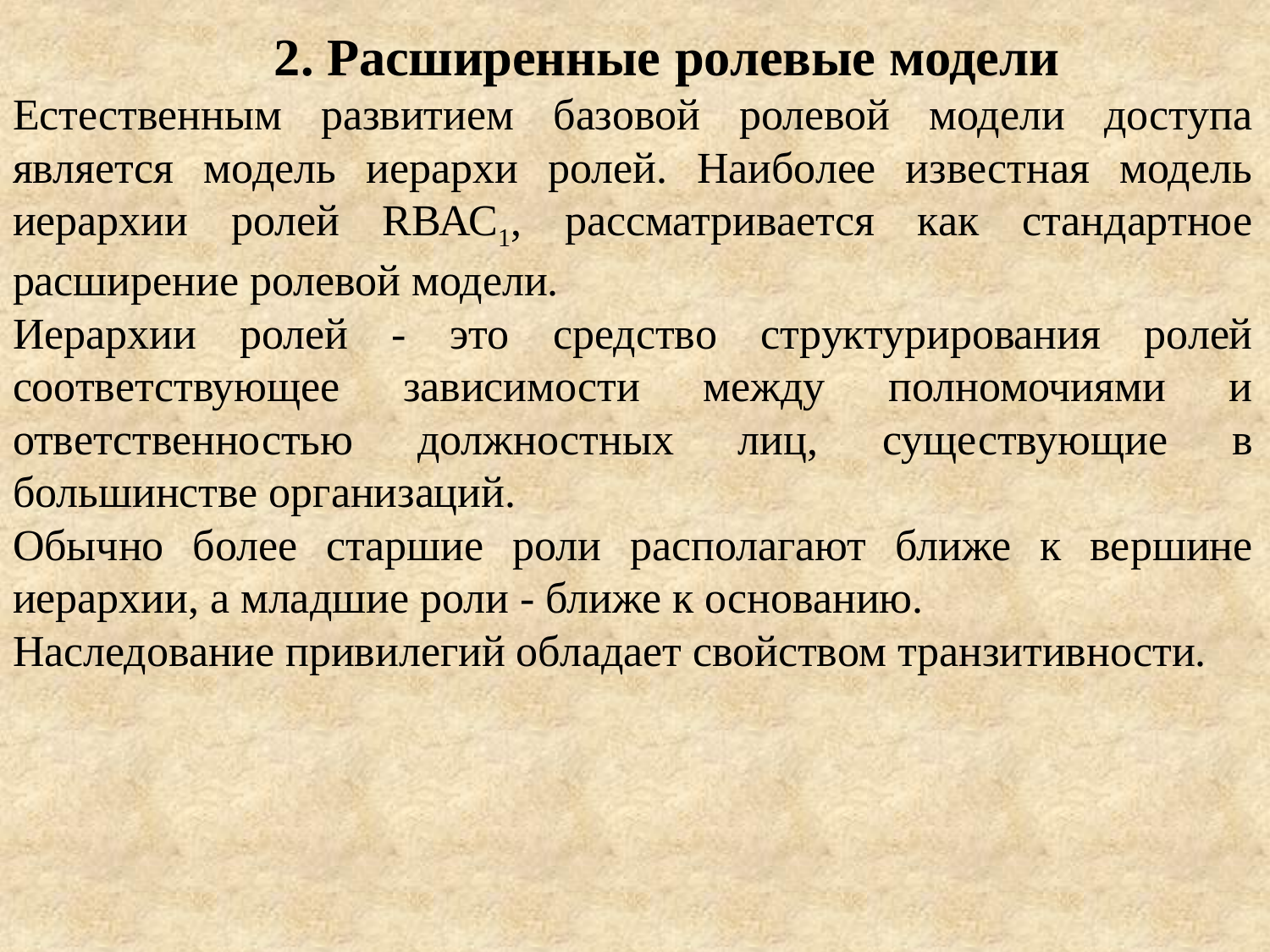

2. Расширенные ролевые модели
Естественным развитием базовой ролевой модели доступа является модель иерархи ролей. Наиболее известная модель иерархии ролей RВАС1, рассматривается как стандартное расширение ролевой модели.
Иерархии ролей - это средство структурирования ролей соответствующее зависимости между полномочиями и ответственностью должностных лиц, существующие в большинстве организаций.
Обычно более старшие роли располагают ближе к вершине иерархии, а младшие роли - ближе к основанию.
Наследование привилегий обладает свойством транзитивности.